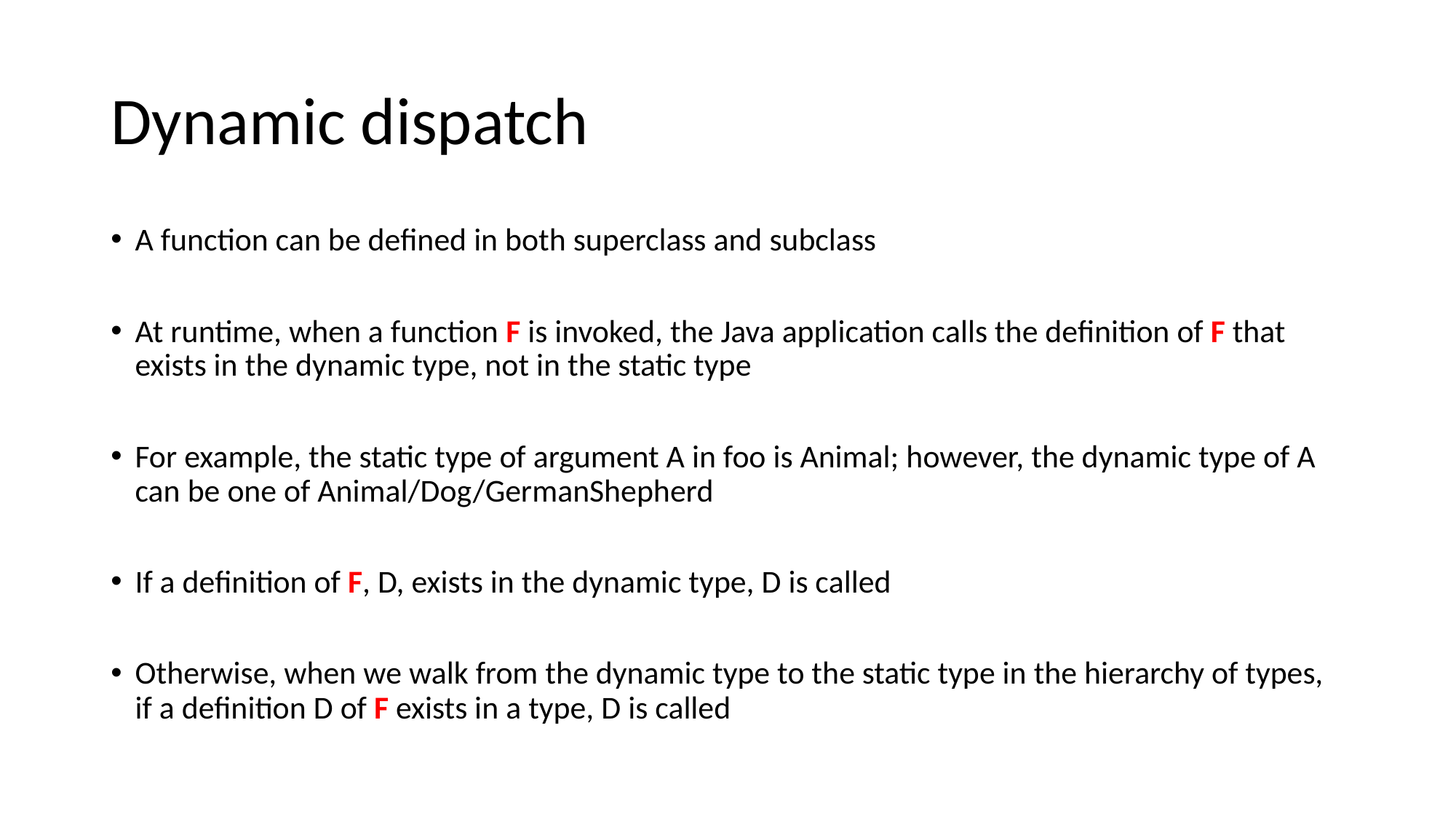

# Dynamic dispatch
A function can be defined in both superclass and subclass

At runtime, when a function F is invoked, the Java application calls the definition of F that exists in the dynamic type, not in the static type

For example, the static type of argument A in foo is Animal; however, the dynamic type of A can be one of Animal/Dog/GermanShepherd

If a definition of F, D, exists in the dynamic type, D is called

Otherwise, when we walk from the dynamic type to the static type in the hierarchy of types, if a definition D of F exists in a type, D is called